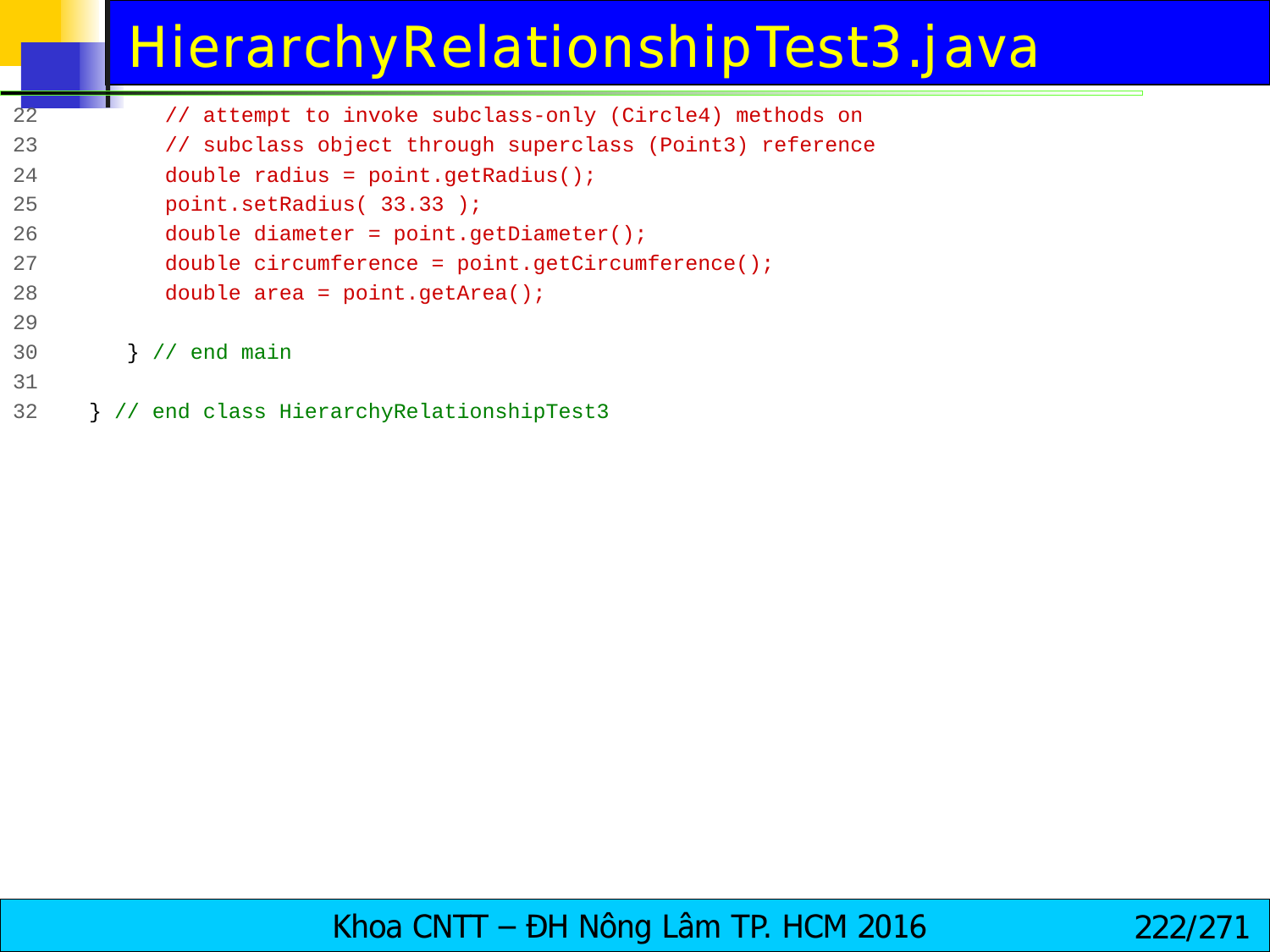

# HierarchyRelationshipTest3.java
22          // attempt to invoke subclass-only (Circle4) methods on
23          // subclass object through superclass (Point3) reference
24          double radius = point.getRadius();
25          point.setRadius( 33.33 );
26          double diameter = point.getDiameter();
27          double circumference = point.getCircumference();
28          double area = point.getArea();
29
30       } // end main
31
32    } // end class HierarchyRelationshipTest3